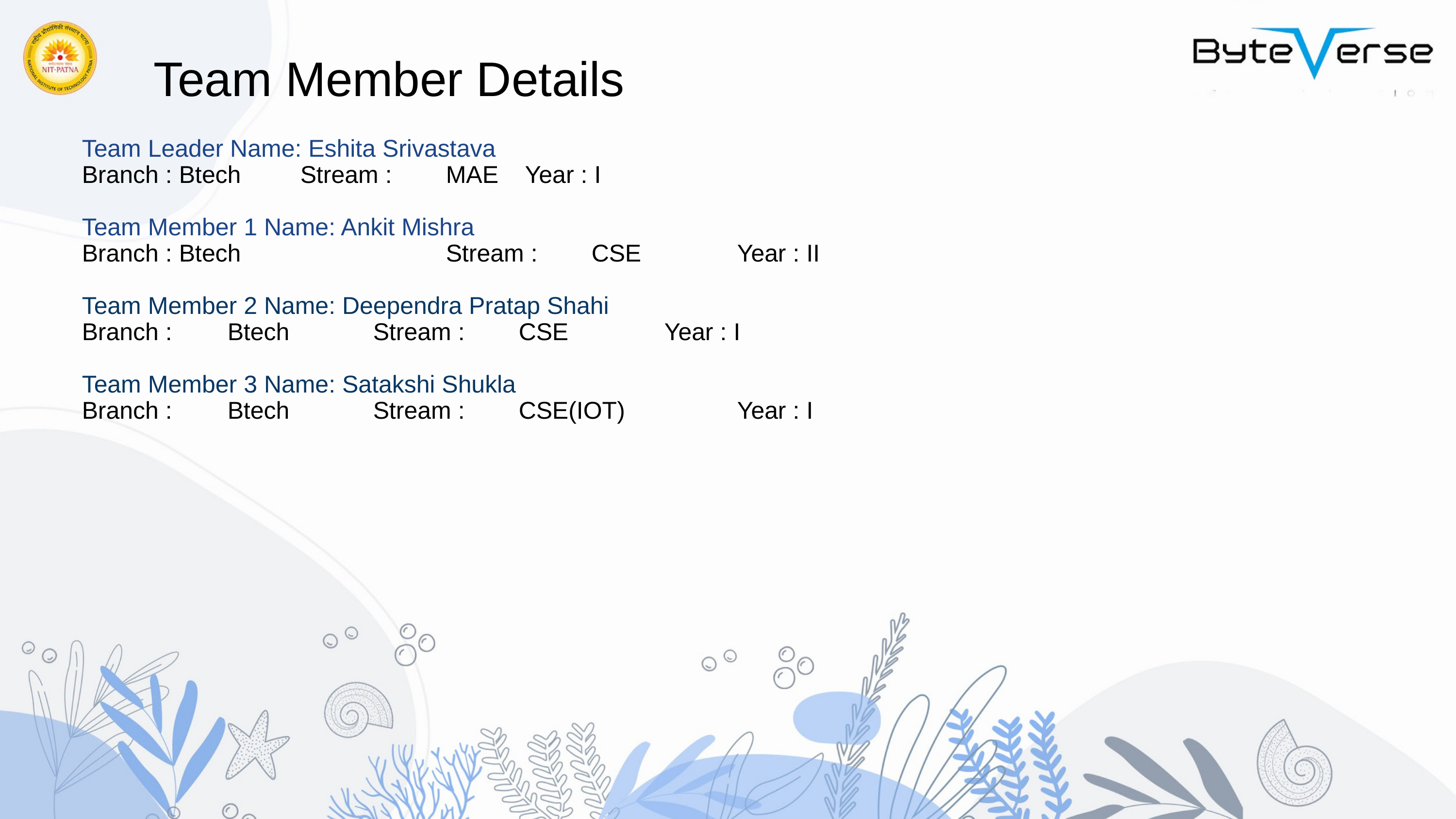

Team Member Details

Team Leader Name: Eshita Srivastava
Branch : Btech       	Stream :	MAE    Year : I

Team Member 1 Name: Ankit Mishra
Branch : Btech			Stream :	CSE		Year : II

Team Member 2 Name: Deependra Pratap Shahi
Branch :	Btech		Stream :	CSE		Year : I

Team Member 3 Name: Satakshi Shukla
Branch :	Btech		Stream :	CSE(IOT)		Year : I